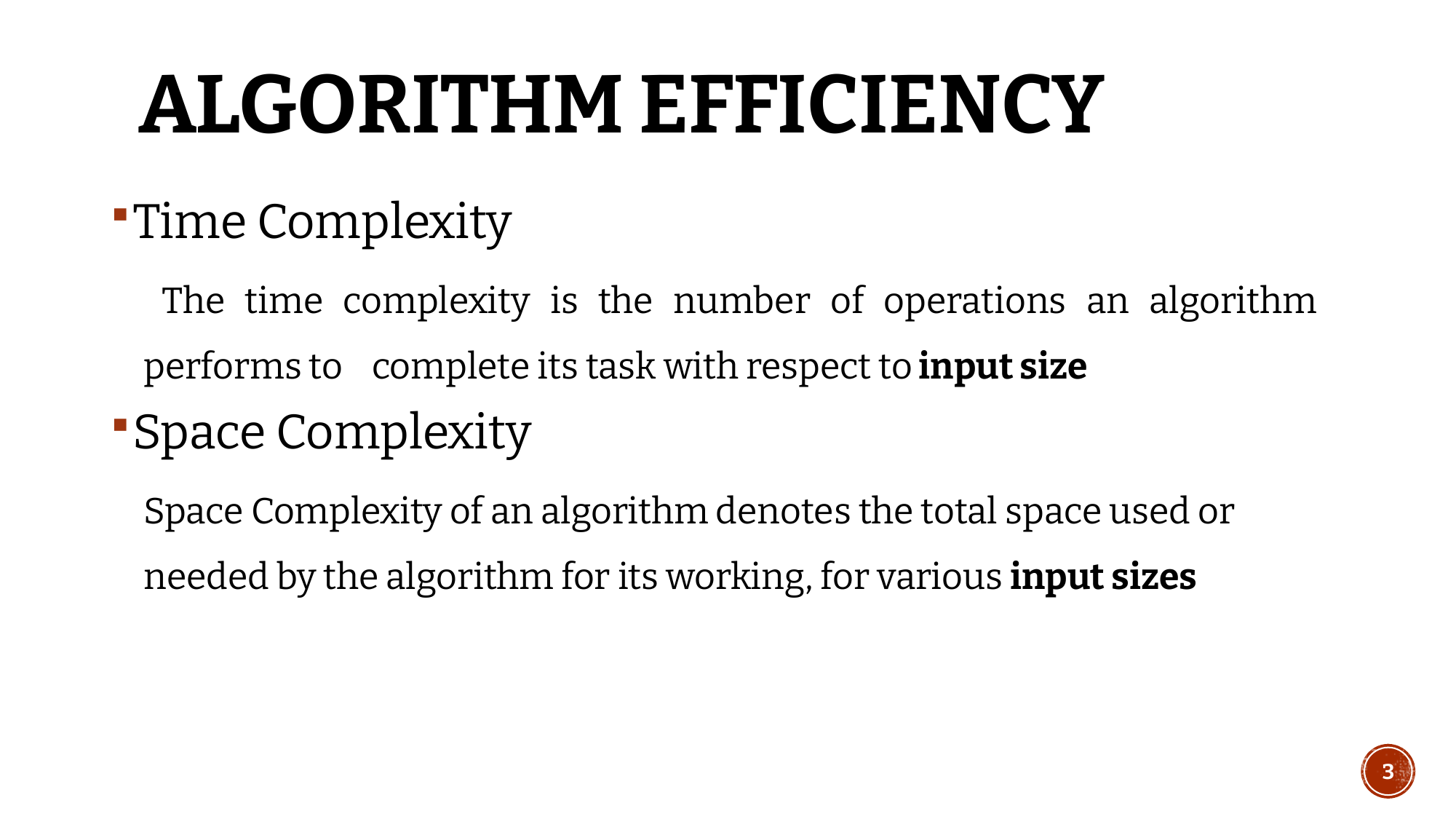

# Algorithm Efficiency
Time Complexity
 The time complexity is the number of operations an algorithm performs to    complete its task with respect to input size
Space Complexity
Space Complexity of an algorithm denotes the total space used or needed by the algorithm for its working, for various input sizes
3